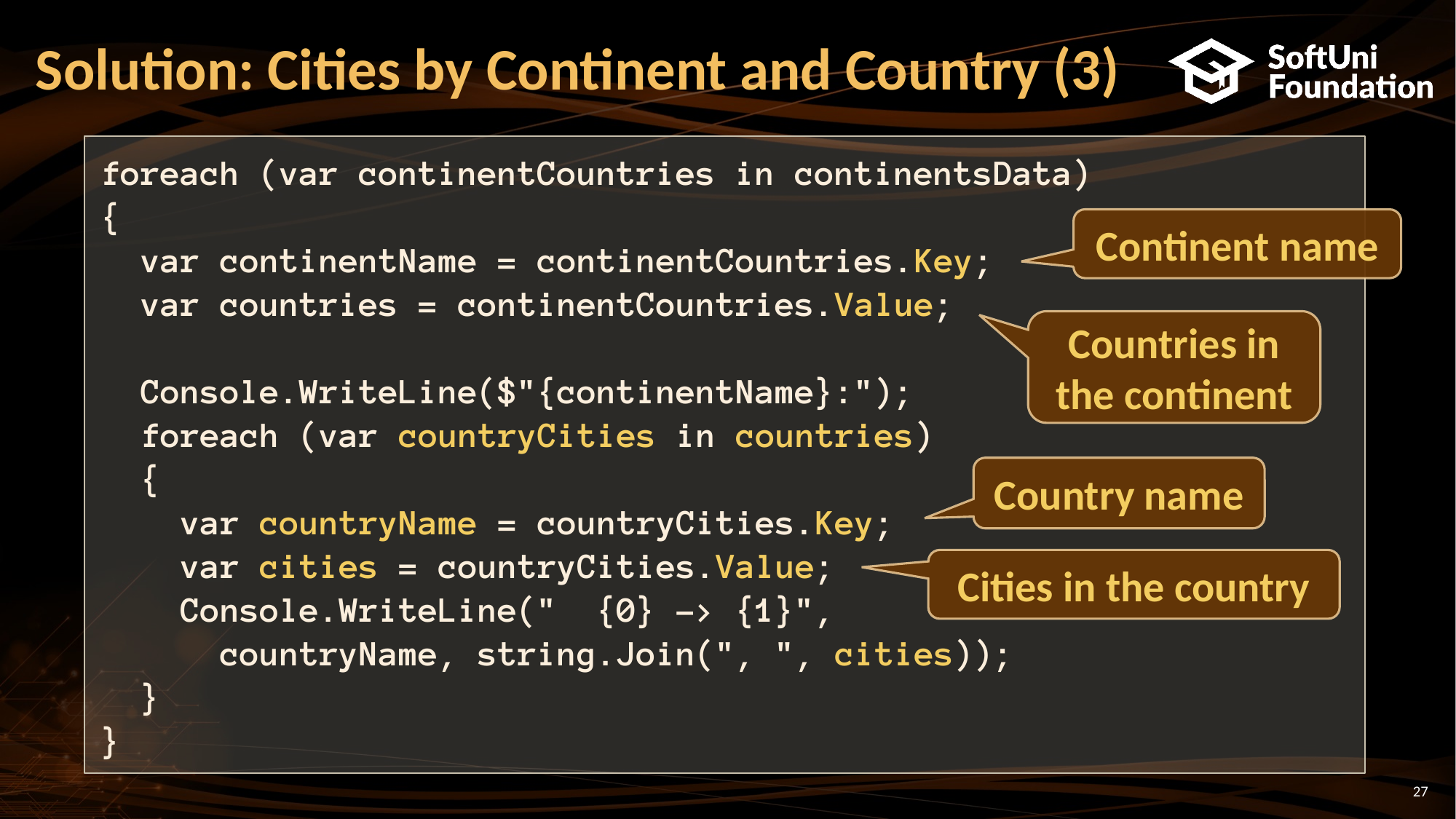

# Solution: Cities by Continent and Country (3)
foreach (var continentCountries in continentsData)
{
  var continentName = continentCountries.Key;
  var countries = continentCountries.Value;

  Console.WriteLine($"{continentName}:");
  foreach (var countryCities in countries)
  {
    var countryName = countryCities.Key;
    var cities = countryCities.Value;
    Console.WriteLine("  {0} -> {1}",
      countryName, string.Join(", ", cities));
  }
}
Continent name
Countries in the continent
Country name
Cities in the country
27